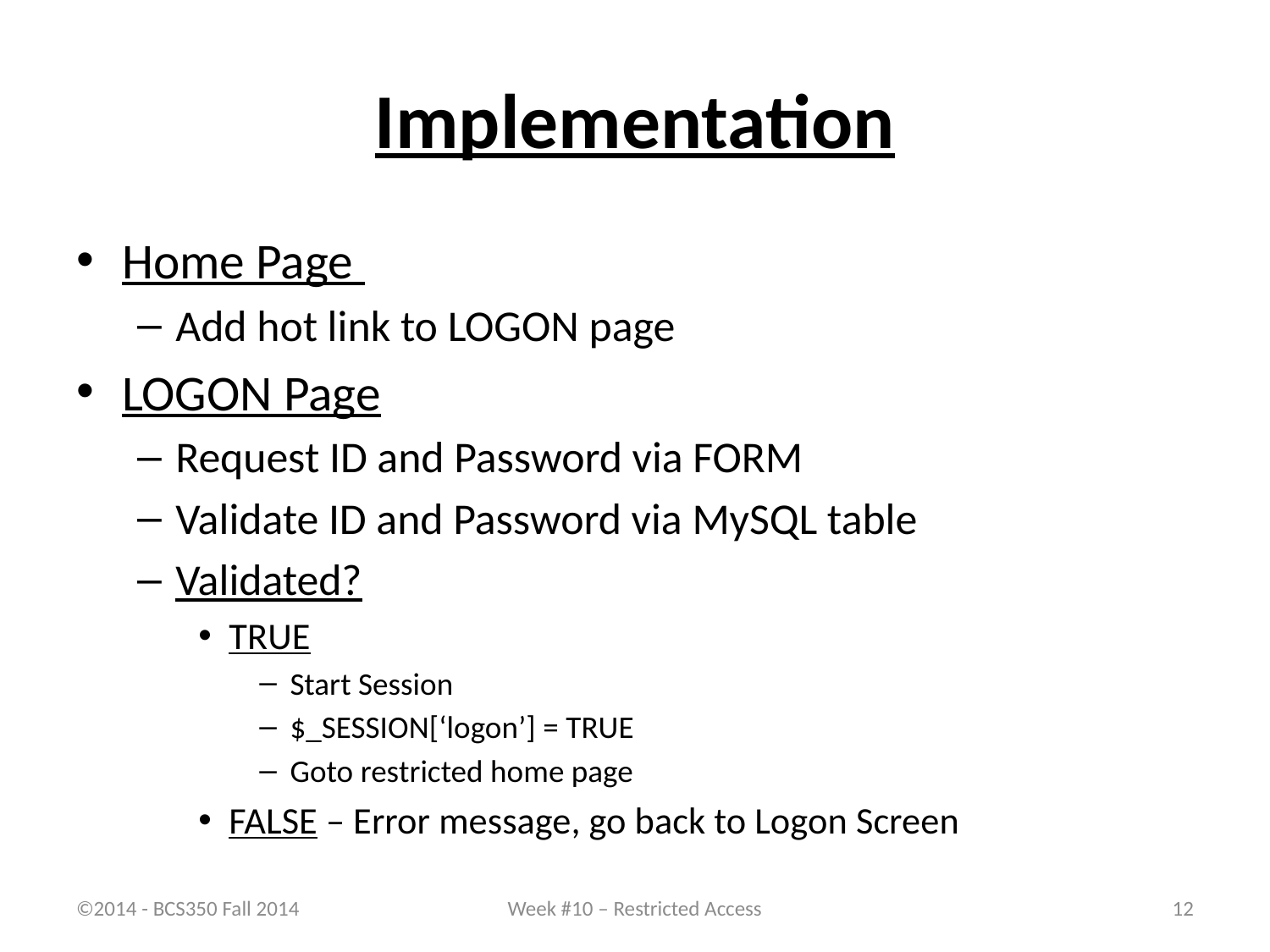

# Implementation
Home Page
Add hot link to LOGON page
LOGON Page
Request ID and Password via FORM
Validate ID and Password via MySQL table
Validated?
TRUE
Start Session
$_SESSION[‘logon’] = TRUE
Goto restricted home page
FALSE – Error message, go back to Logon Screen
©2014 - BCS350 Fall 2014
Week #10 – Restricted Access
12